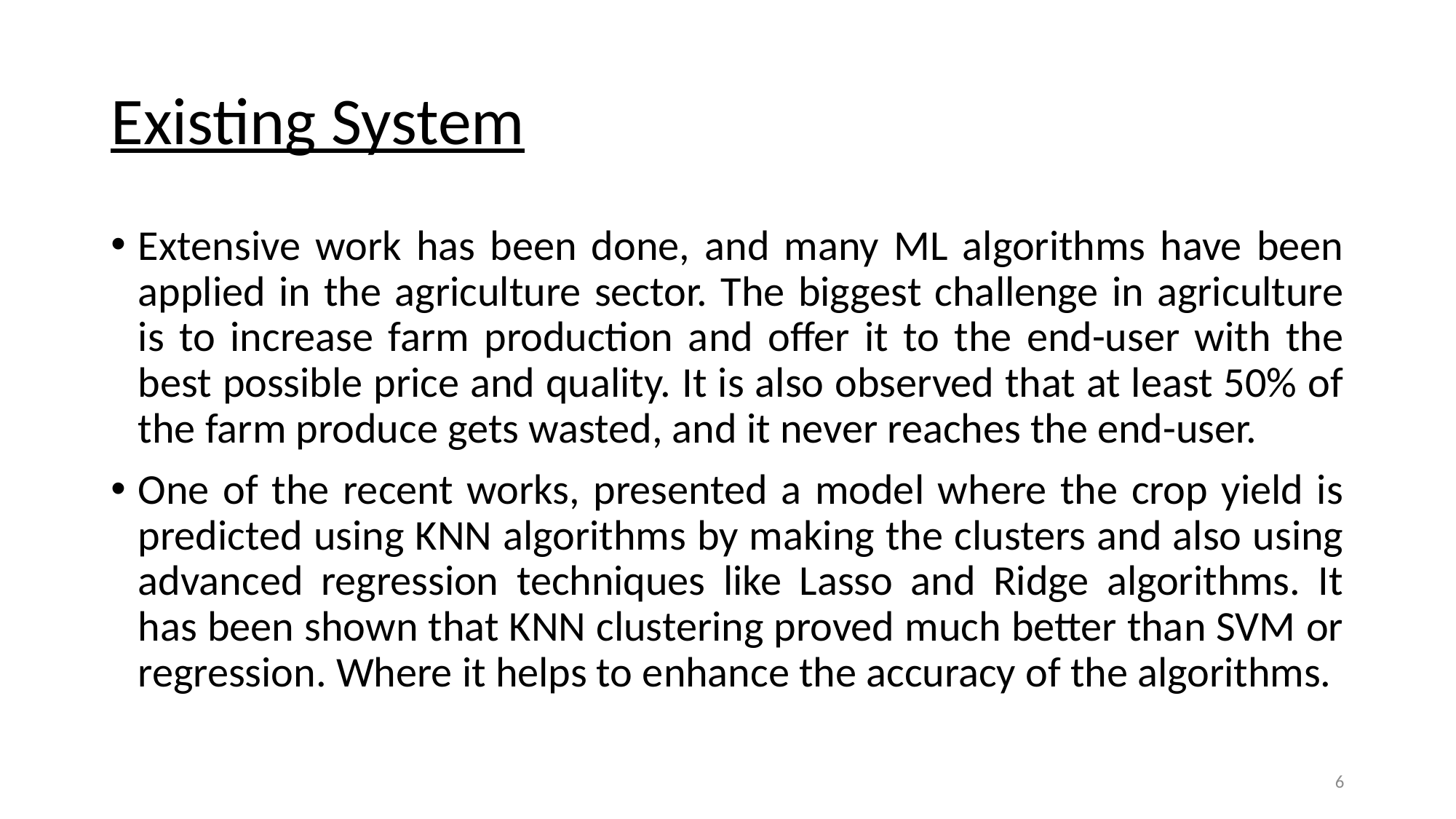

# Existing System
Extensive work has been done, and many ML algorithms have been applied in the agriculture sector. The biggest challenge in agriculture is to increase farm production and offer it to the end-user with the best possible price and quality. It is also observed that at least 50% of the farm produce gets wasted, and it never reaches the end-user.
One of the recent works, presented a model where the crop yield is predicted using KNN algorithms by making the clusters and also using advanced regression techniques like Lasso and Ridge algorithms. It has been shown that KNN clustering proved much better than SVM or regression. Where it helps to enhance the accuracy of the algorithms.

6